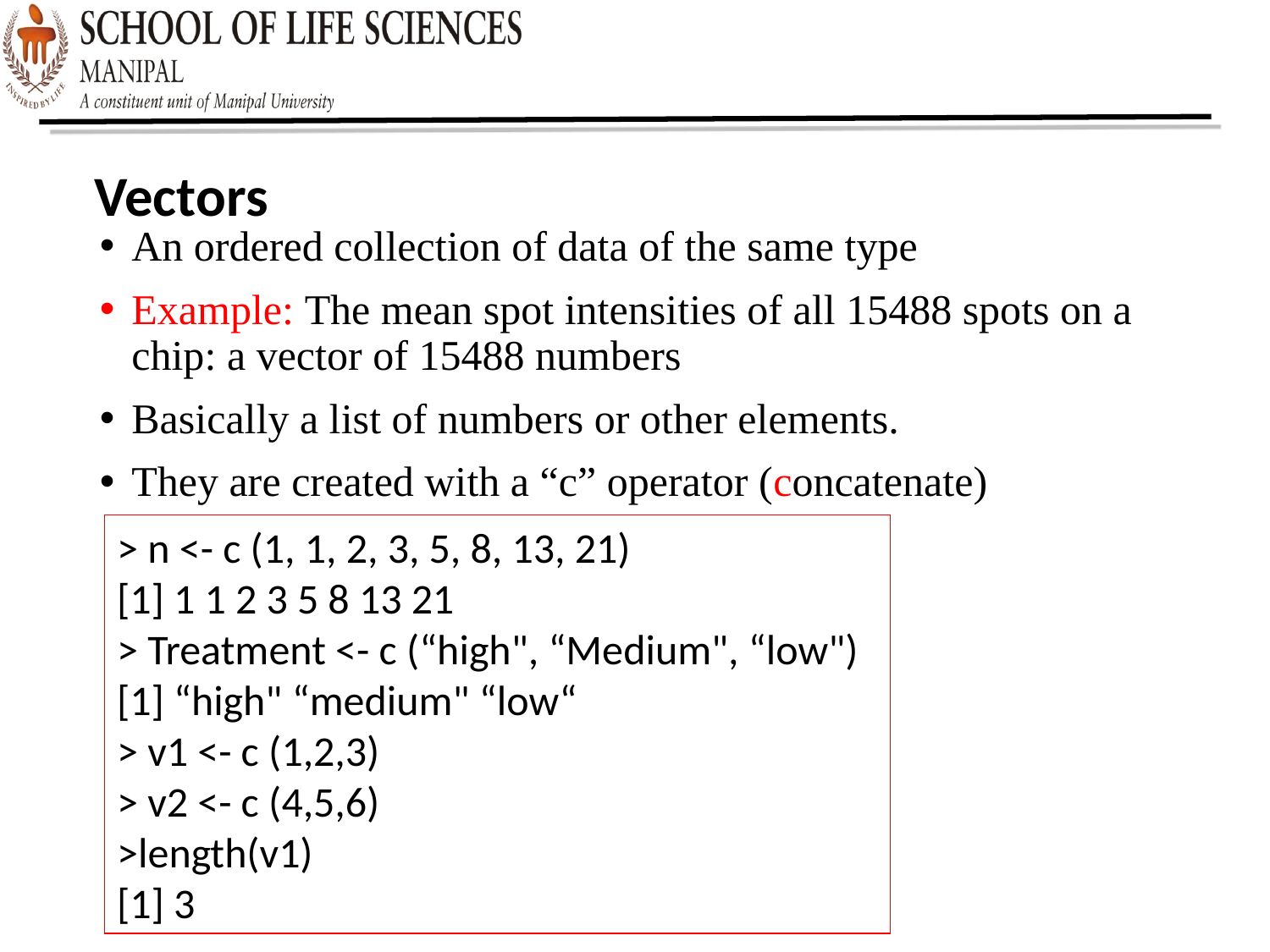

Vectors
An ordered collection of data of the same type
Example: The mean spot intensities of all 15488 spots on a chip: a vector of 15488 numbers
Basically a list of numbers or other elements.
They are created with a “c” operator (concatenate)
> n <- c (1, 1, 2, 3, 5, 8, 13, 21)
[1] 1 1 2 3 5 8 13 21
> Treatment <- c (“high", “Medium", “low")
[1] “high" “medium" “low“
> v1 <- c (1,2,3)
> v2 <- c (4,5,6)
>length(v1)
[1] 3